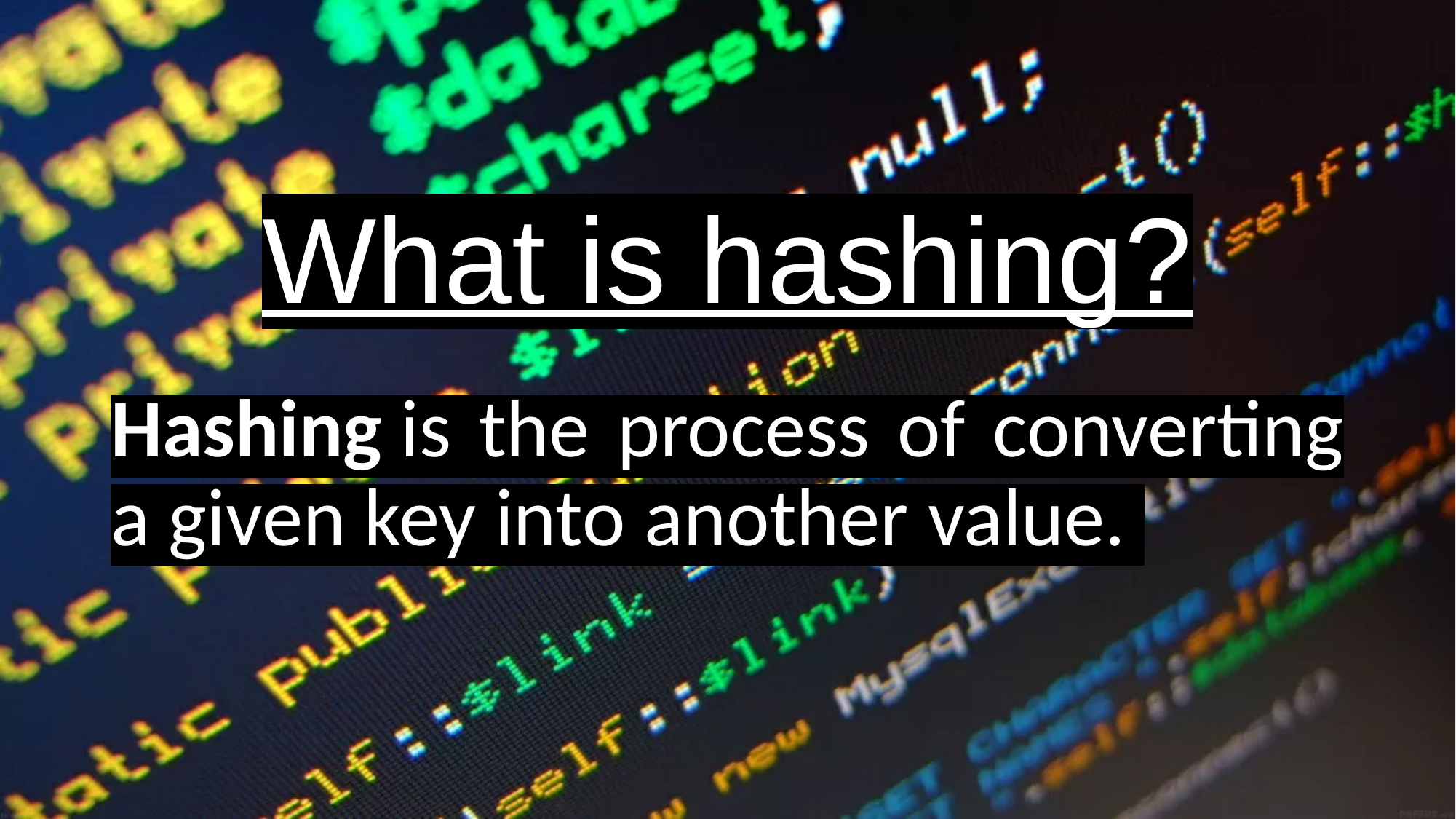

# What is hashing?
Hashing is the process of converting a given key into another value.